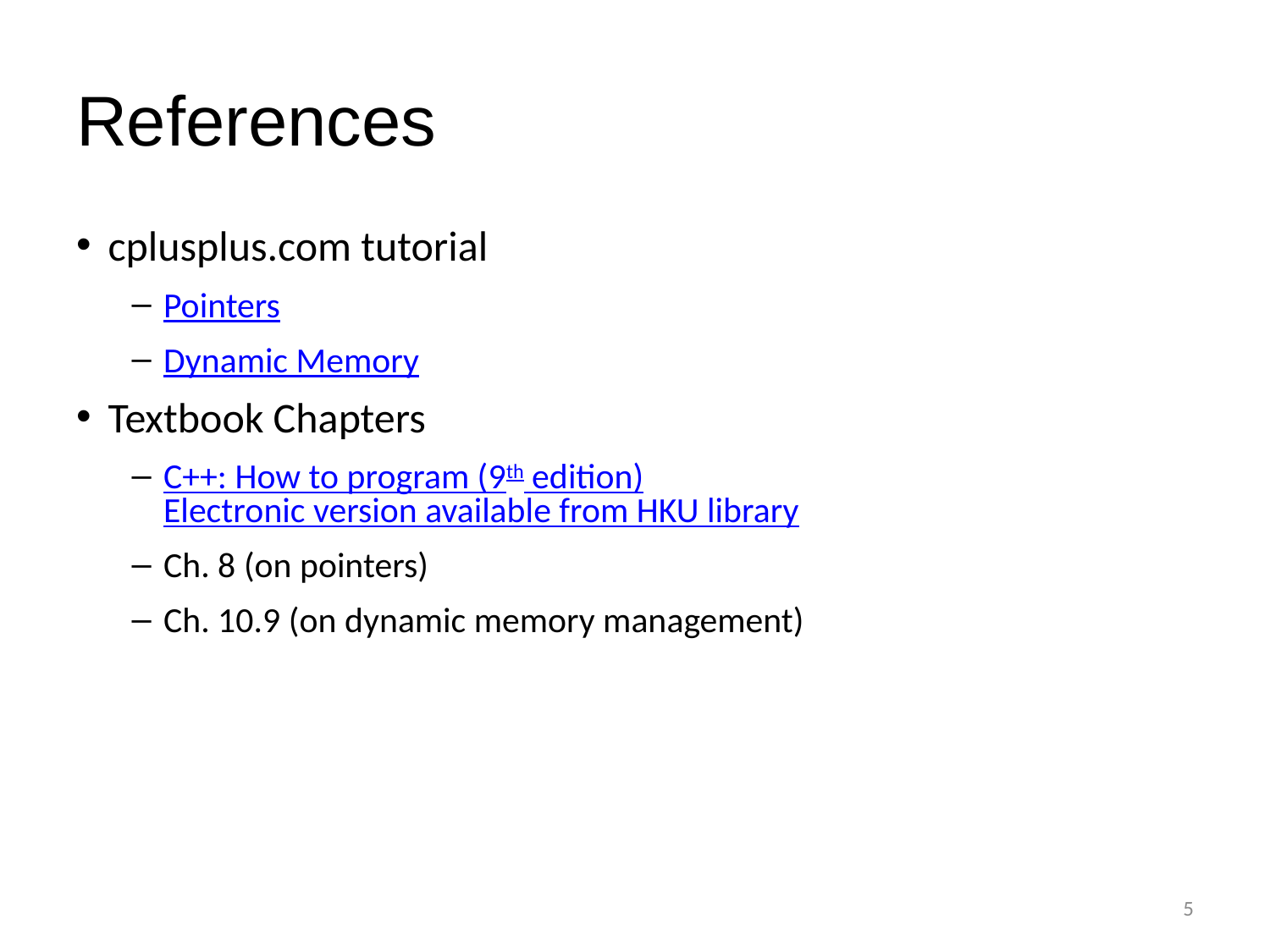

# References
cplusplus.com tutorial
Pointers
Dynamic Memory
Textbook Chapters
C++: How to program (9th edition)
Electronic version available from HKU library
Ch. 8 (on pointers)
Ch. 10.9 (on dynamic memory management)
5